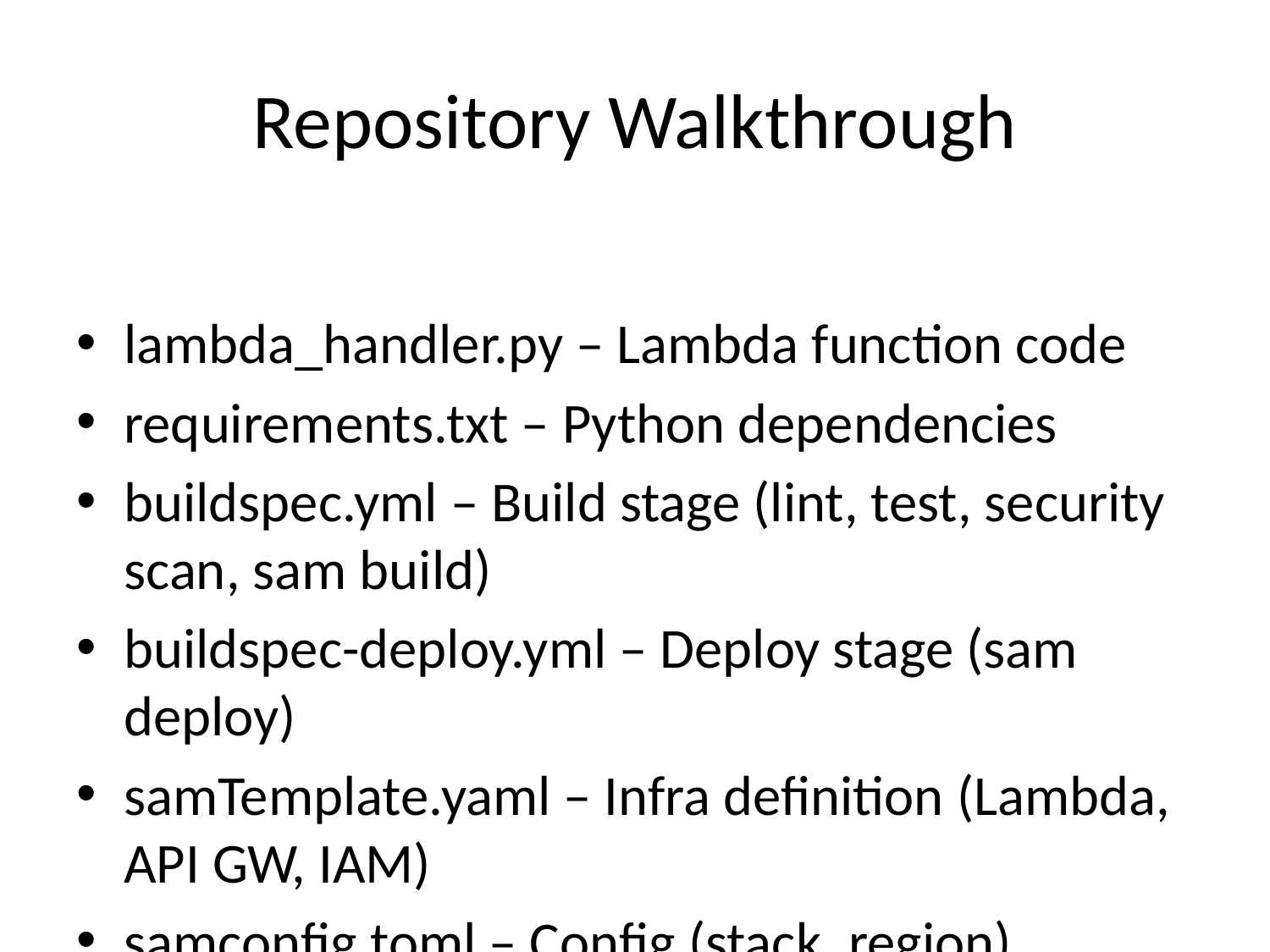

# Repository Walkthrough

lambda_handler.py – Lambda function code
requirements.txt – Python dependencies
buildspec.yml – Build stage (lint, test, security scan, sam build)
buildspec-deploy.yml – Deploy stage (sam deploy)
samTemplate.yaml – Infra definition (Lambda, API GW, IAM)
samconfig.toml – Config (stack, region)
tests/test_basic.py – Unit test
README.md – Documentation